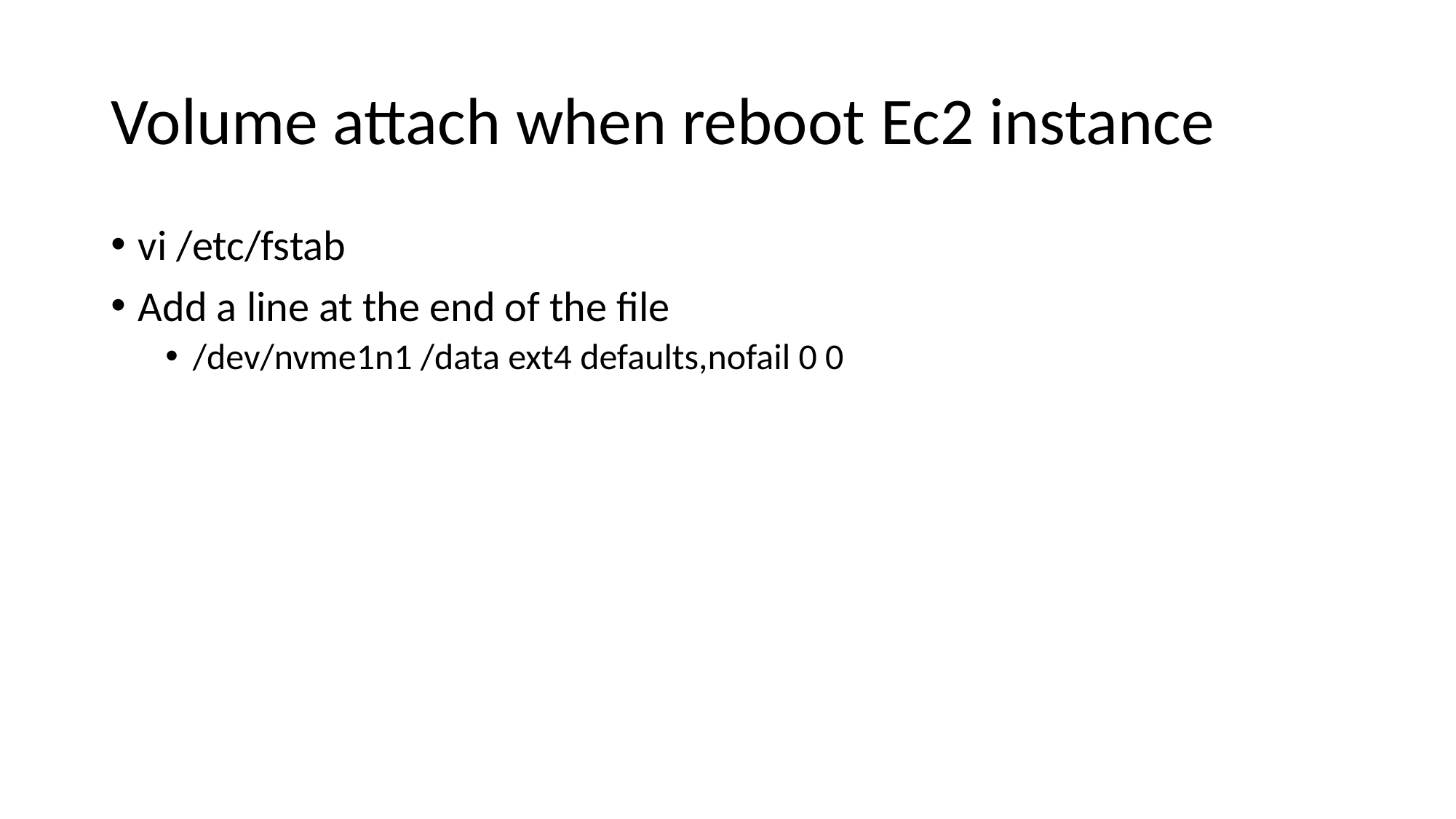

# Volume attach when reboot Ec2 instance
vi /etc/fstab
Add a line at the end of the file
/dev/nvme1n1 /data ext4 defaults,nofail 0 0